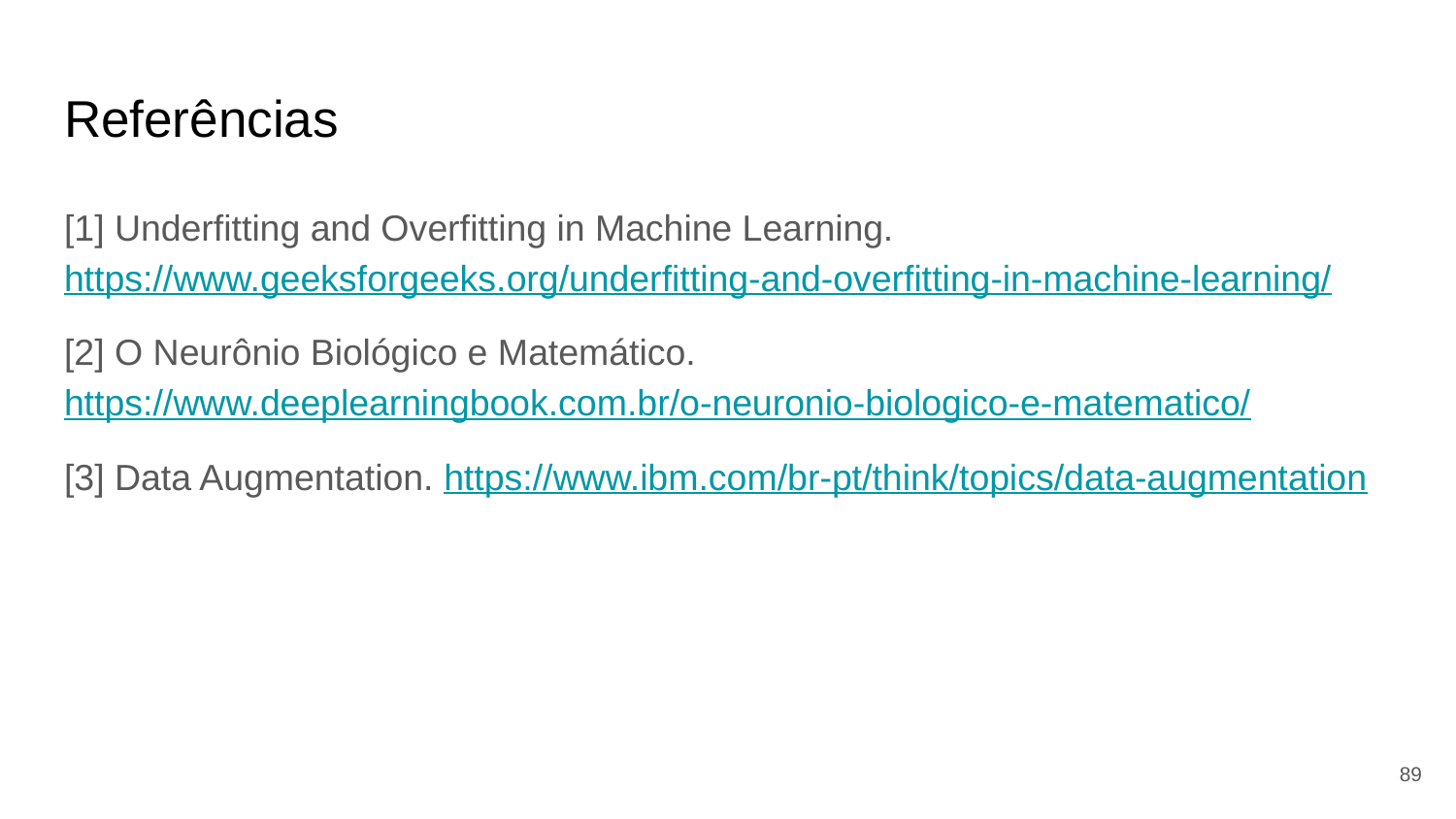

# Referências
[1] Underfitting and Overfitting in Machine Learning. https://www.geeksforgeeks.org/underfitting-and-overfitting-in-machine-learning/
[2] O Neurônio Biológico e Matemático. https://www.deeplearningbook.com.br/o-neuronio-biologico-e-matematico/
[3] Data Augmentation. https://www.ibm.com/br-pt/think/topics/data-augmentation

89